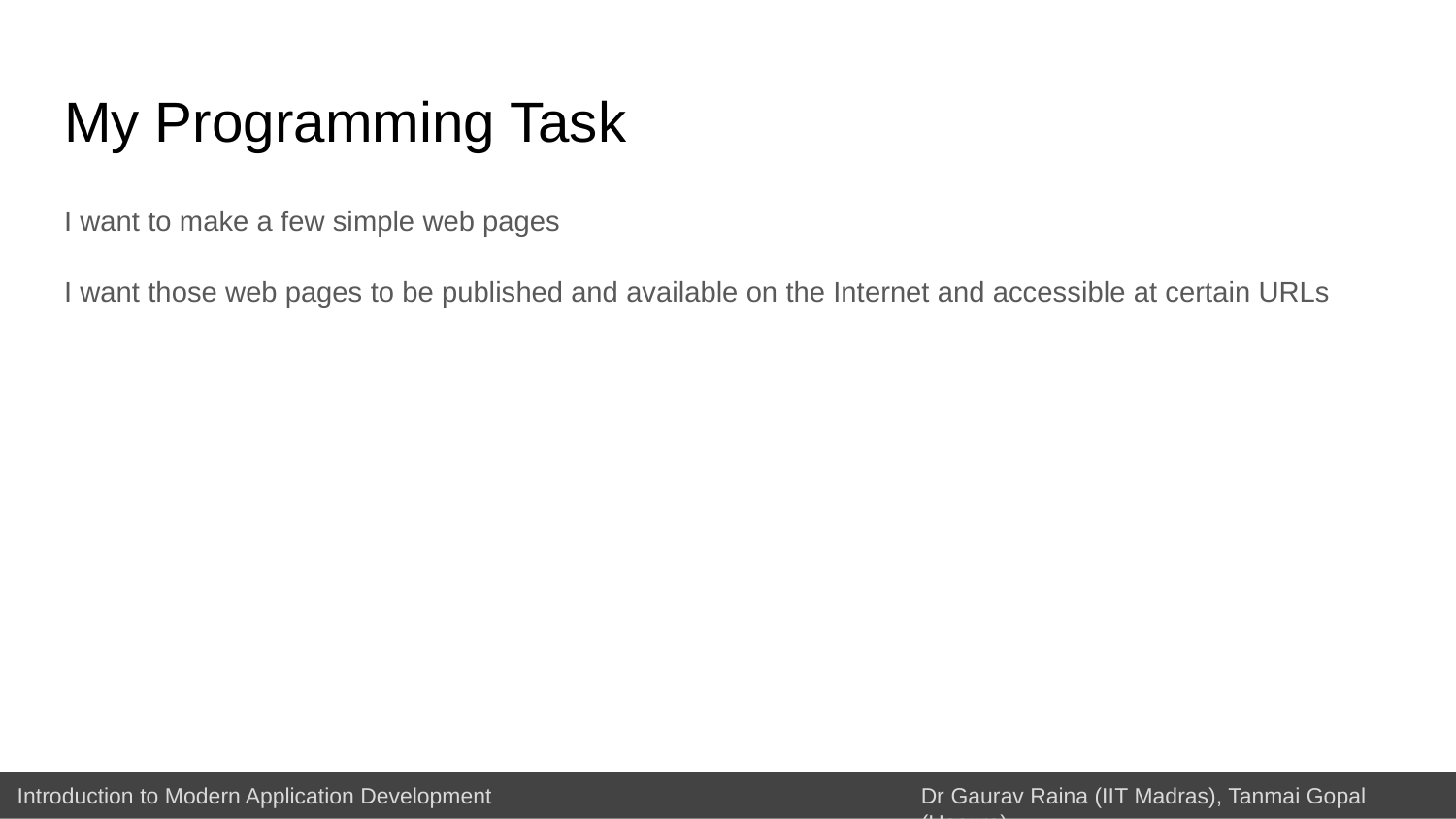

# My Programming Task
I want to make a few simple web pages
I want those web pages to be published and available on the Internet and accessible at certain URLs